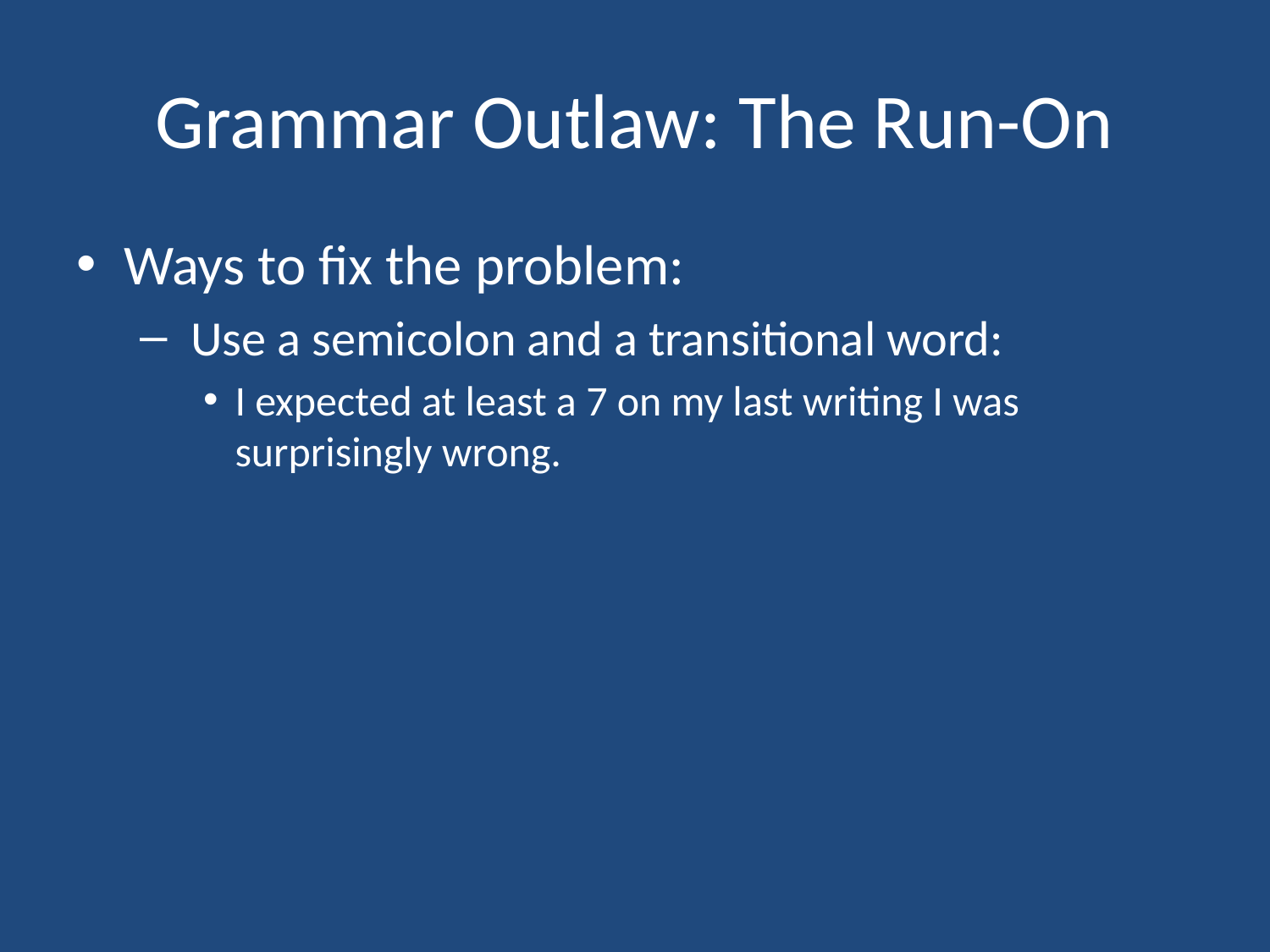

# Grammar Outlaw: The Run-On
Ways to fix the problem:
 Use a semicolon and a transitional word:
I expected at least a 7 on my last writing I was surprisingly wrong.